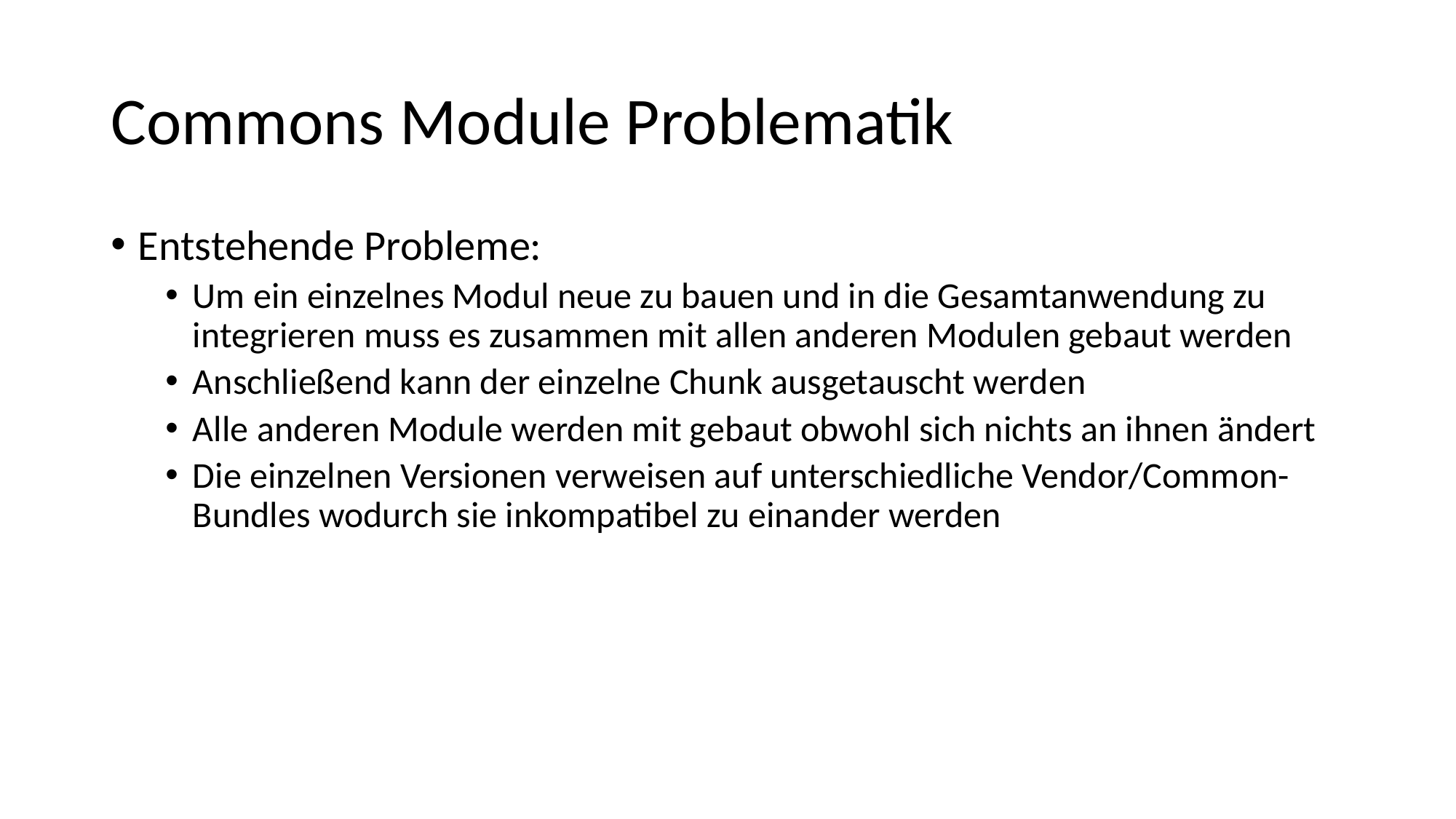

# Commons Module Problematik
Entstehende Probleme:
Um ein einzelnes Modul neue zu bauen und in die Gesamtanwendung zu integrieren muss es zusammen mit allen anderen Modulen gebaut werden
Anschließend kann der einzelne Chunk ausgetauscht werden
Alle anderen Module werden mit gebaut obwohl sich nichts an ihnen ändert
Die einzelnen Versionen verweisen auf unterschiedliche Vendor/Common-Bundles wodurch sie inkompatibel zu einander werden